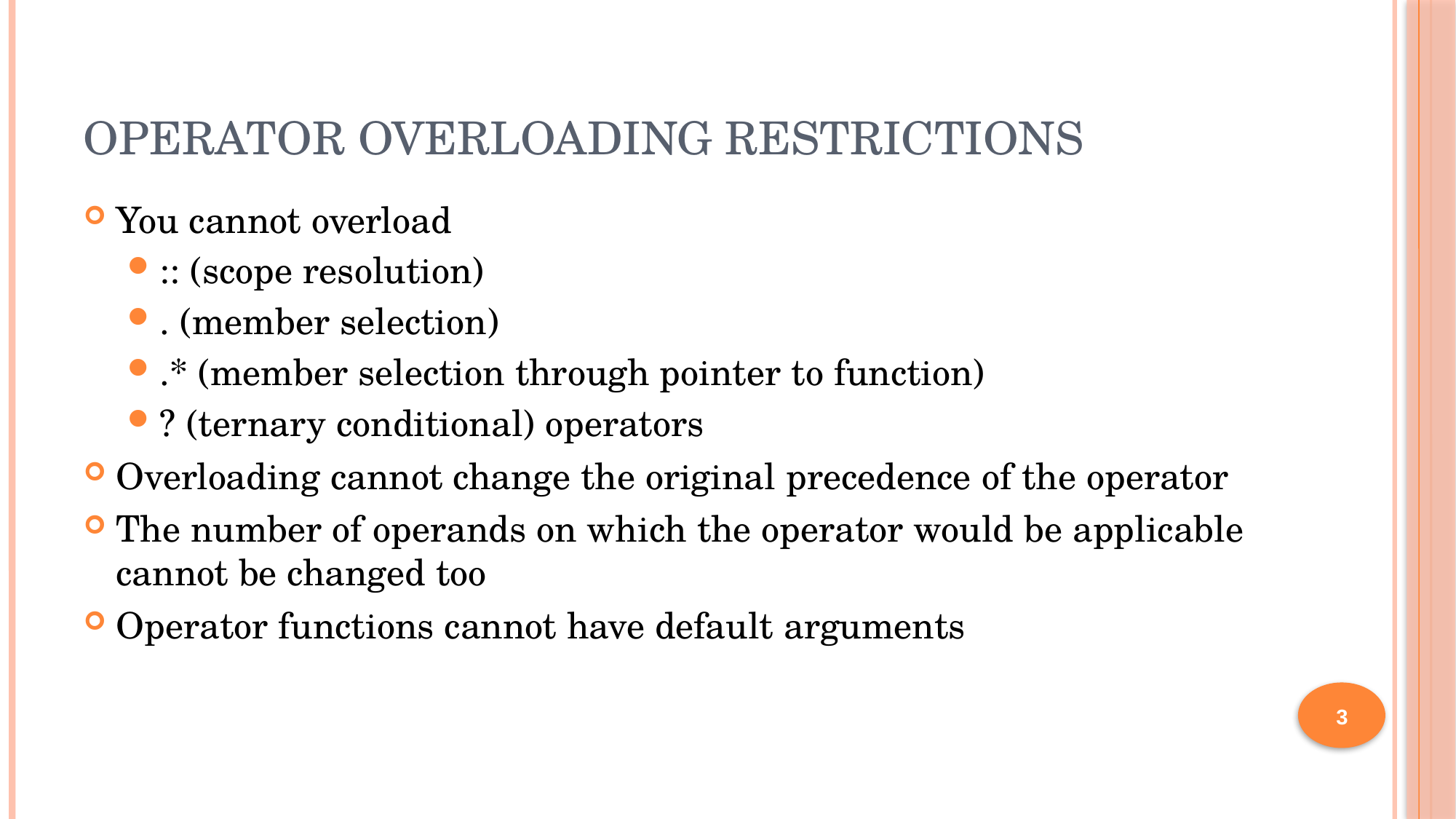

# Operator Overloading Restrictions
You cannot overload
:: (scope resolution)
. (member selection)
.* (member selection through pointer to function)
? (ternary conditional) operators
Overloading cannot change the original precedence of the operator
The number of operands on which the operator would be applicable cannot be changed too
Operator functions cannot have default arguments
3